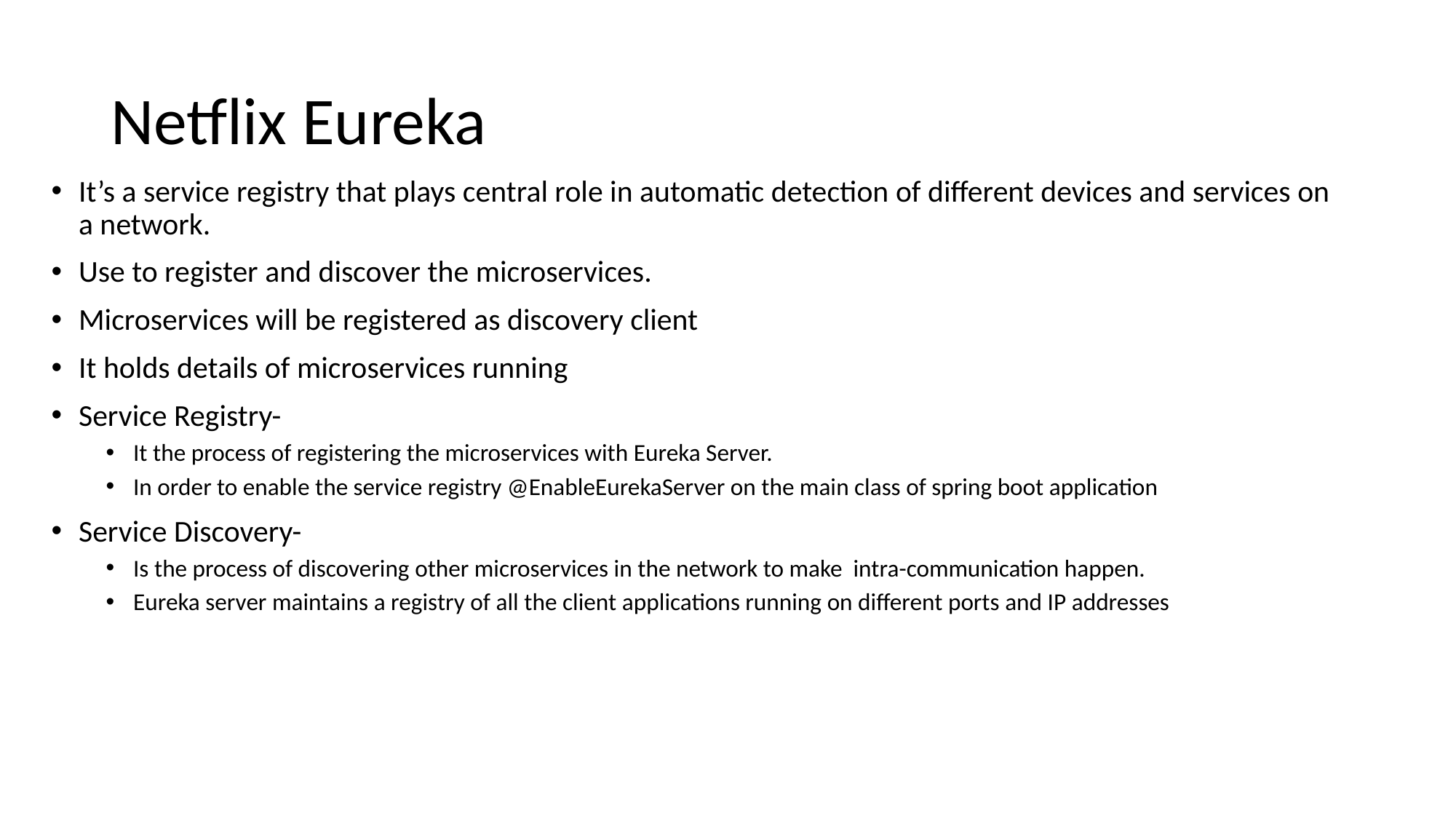

# Netflix Eureka
It’s a service registry that plays central role in automatic detection of different devices and services on a network.
Use to register and discover the microservices.
Microservices will be registered as discovery client
It holds details of microservices running
Service Registry-
It the process of registering the microservices with Eureka Server.
In order to enable the service registry @EnableEurekaServer on the main class of spring boot application
Service Discovery-
Is the process of discovering other microservices in the network to make  intra-communication happen.
Eureka server maintains a registry of all the client applications running on different ports and IP addresses